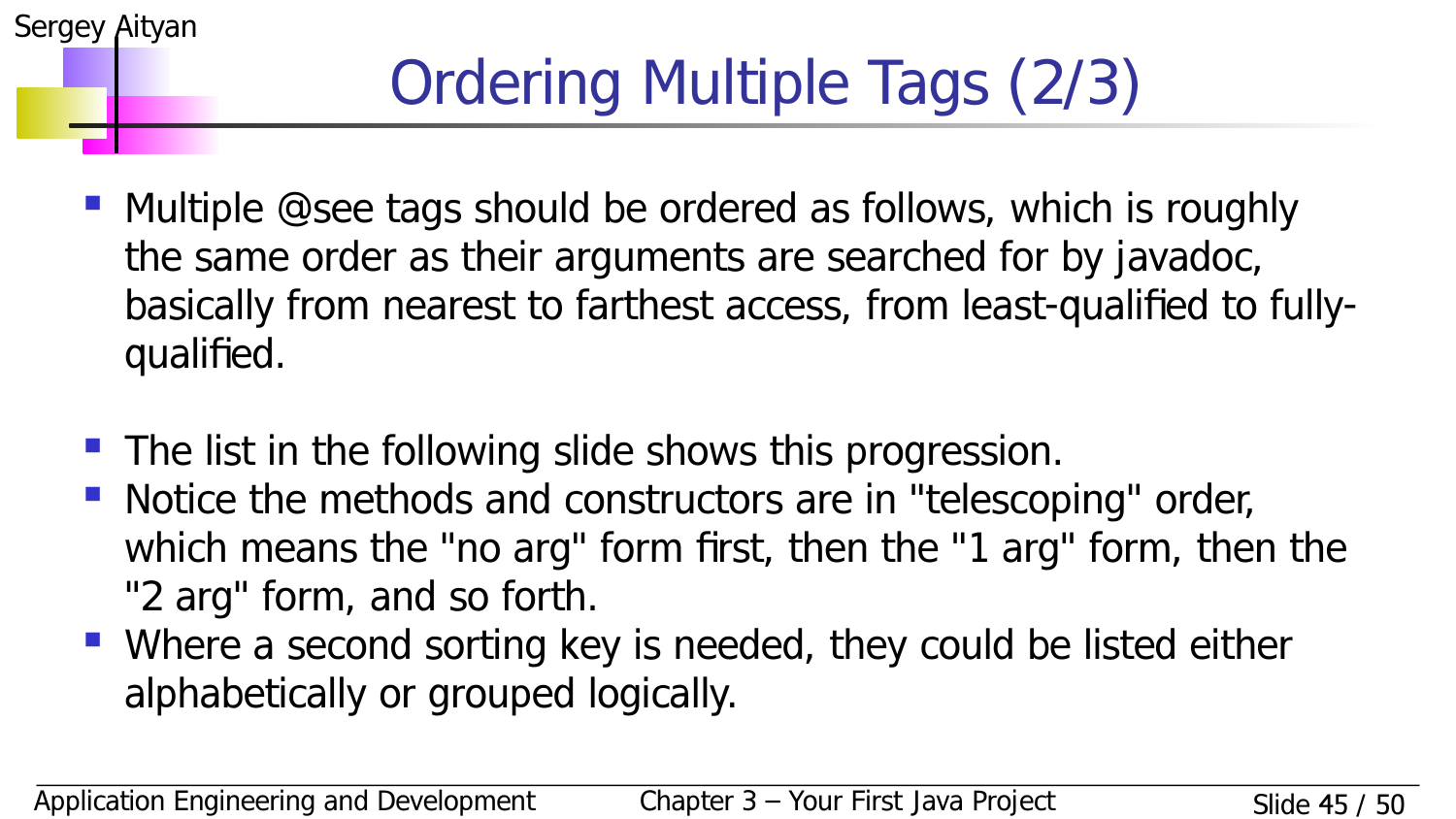

# Ordering Multiple Tags (2/3)
Multiple @see tags should be ordered as follows, which is roughly the same order as their arguments are searched for by javadoc, basically from nearest to farthest access, from least-qualified to fully-qualified.

The list in the following slide shows this progression.
Notice the methods and constructors are in "telescoping" order, which means the "no arg" form first, then the "1 arg" form, then the "2 arg" form, and so forth.
Where a second sorting key is needed, they could be listed either alphabetically or grouped logically.